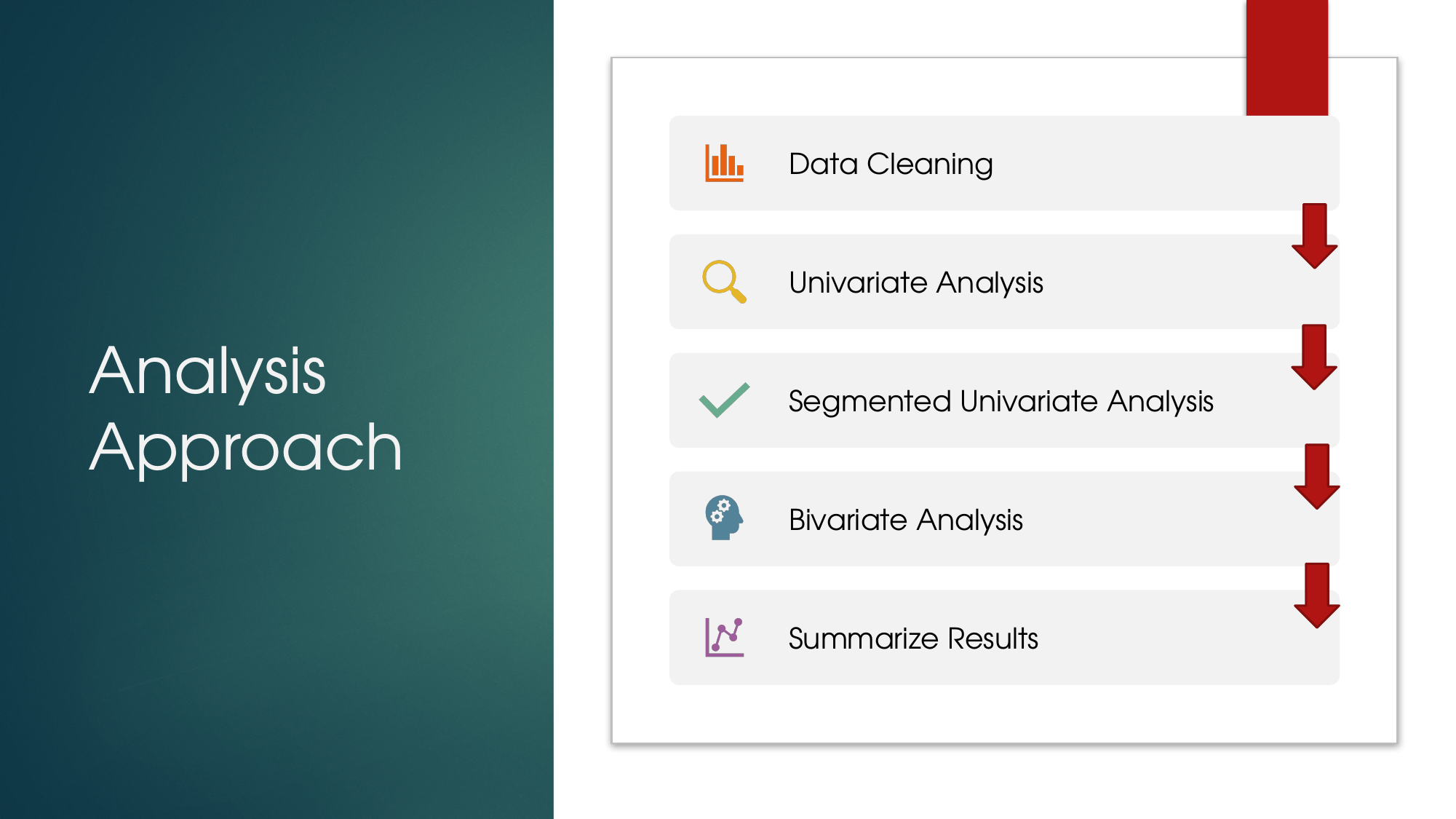

Data Cleaning
Univariate Analysis
Segmented Univariate Analysis
Bivariate Analysis
Summarize Results
# Analysis Approach